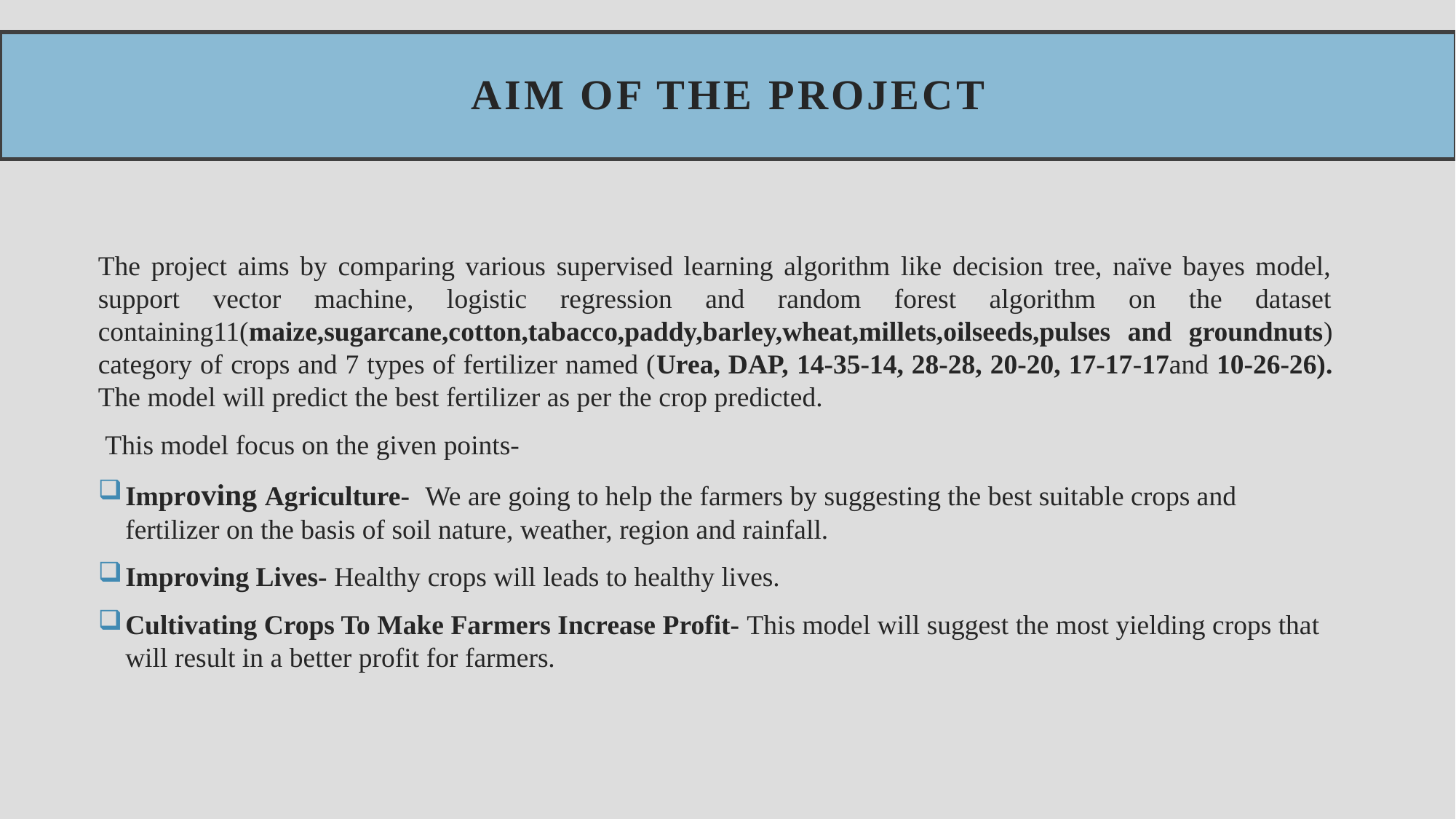

# AIM OF THE PROJECT
The project aims by comparing various supervised learning algorithm like decision tree, naïve bayes model, support vector machine, logistic regression and random forest algorithm on the dataset containing11(maize,sugarcane,cotton,tabacco,paddy,barley,wheat,millets,oilseeds,pulses and groundnuts) category of crops and 7 types of fertilizer named (Urea, DAP, 14-35-14, 28-28, 20-20, 17-17-17and 10-26-26). The model will predict the best fertilizer as per the crop predicted.
 This model focus on the given points-
Improving Agriculture-  We are going to help the farmers by suggesting the best suitable crops and fertilizer on the basis of soil nature, weather, region and rainfall.
Improving Lives- Healthy crops will leads to healthy lives.
Cultivating Crops To Make Farmers Increase Profit- This model will suggest the most yielding crops that will result in a better profit for farmers.